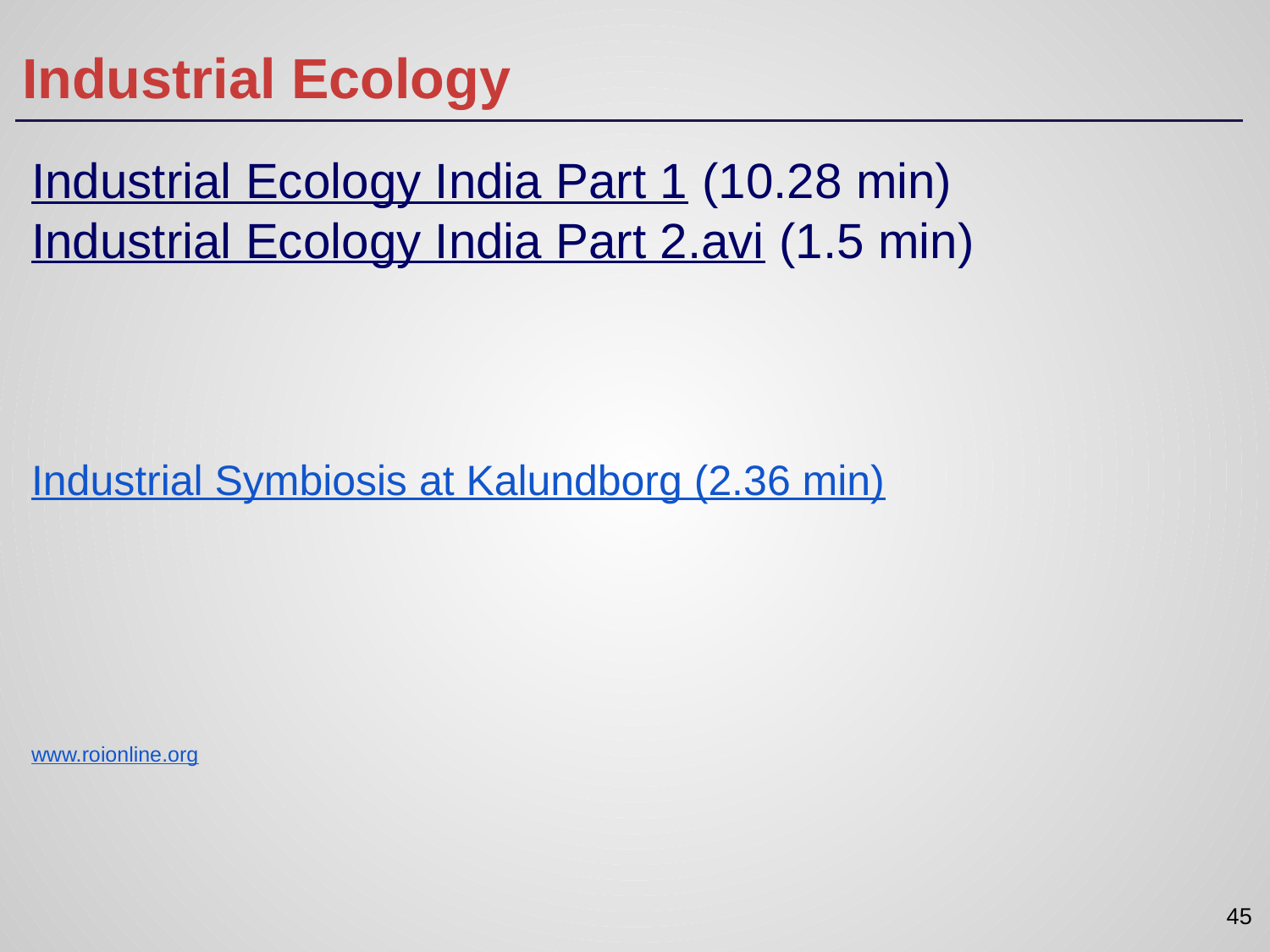

# Industrial Ecology
Industrial Ecology India Part 1 (10.28 min)
Industrial Ecology India Part 2.avi (1.5 min)

Industrial Symbiosis at Kalundborg (2.36 min)

www.roionline.org

45